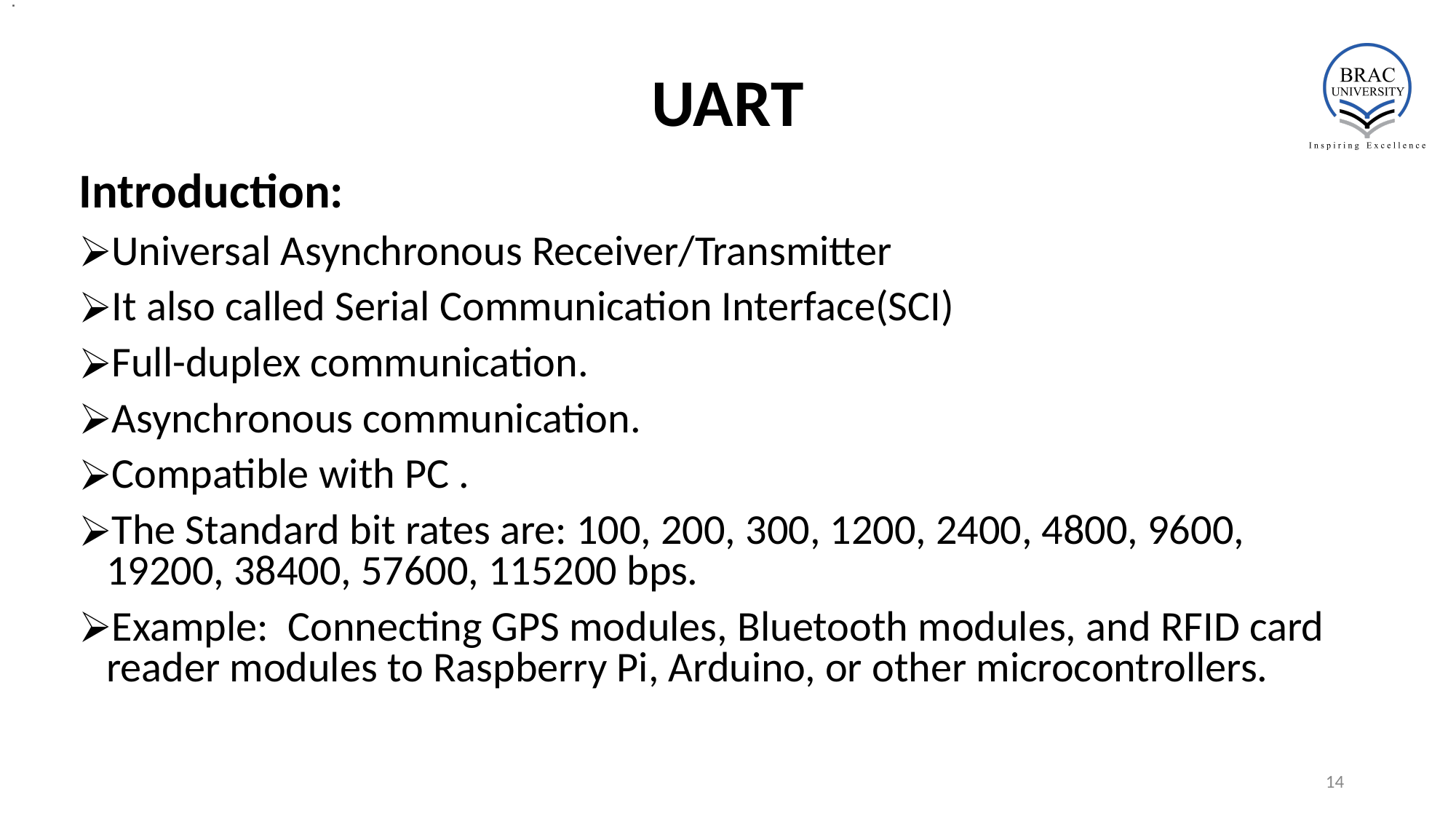

.
# UART
Introduction:
Universal Asynchronous Receiver/Transmitter
It also called Serial Communication Interface(SCI)
Full-duplex communication.
Asynchronous communication.
Compatible with PC .
The Standard bit rates are: 100, 200, 300, 1200, 2400, 4800, 9600, 19200, 38400, 57600, 115200 bps.
Example:  Connecting GPS modules, Bluetooth modules, and RFID card reader modules to Raspberry Pi, Arduino, or other microcontrollers.

14